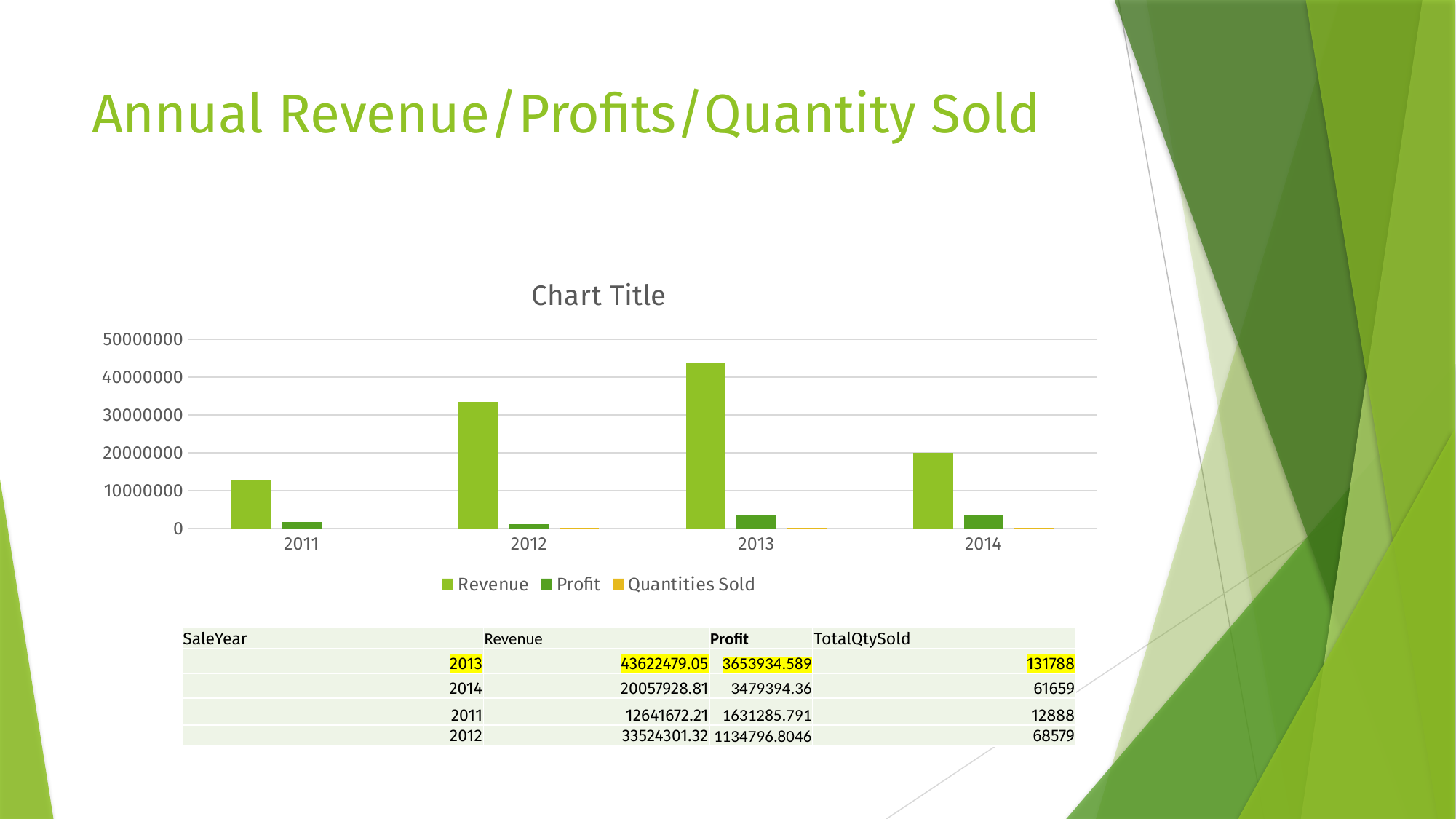

# Annual Revenue/Profits/Quantity Sold

### Chart:

| Category | Revenue | Profit | Quantities Sold |
|---|---|---|---|
| 2011 | 12641672.213 | 1631285.7906 | 12888.0 |
| 2012 | 33524301.3312 | 1134796.8046 | 68579.0 |
| 2013 | 43622479.0675 | 3653934.5888 | 131788.0 |
| 2014 | 20057928.81 | 3479394.3559 | 61659.0 |
| SaleYear | Revenue | Profit | TotalQtySold |
| --- | --- | --- | --- |
| 2013 | 43622479.05 | 3653934.589 | 131788 |
| 2014 | 20057928.81 | 3479394.36 | 61659 |
| 2011 | 12641672.21 | 1631285.791 | 12888 |
| 2012 | 33524301.32 | 1134796.8046 | 68579 |